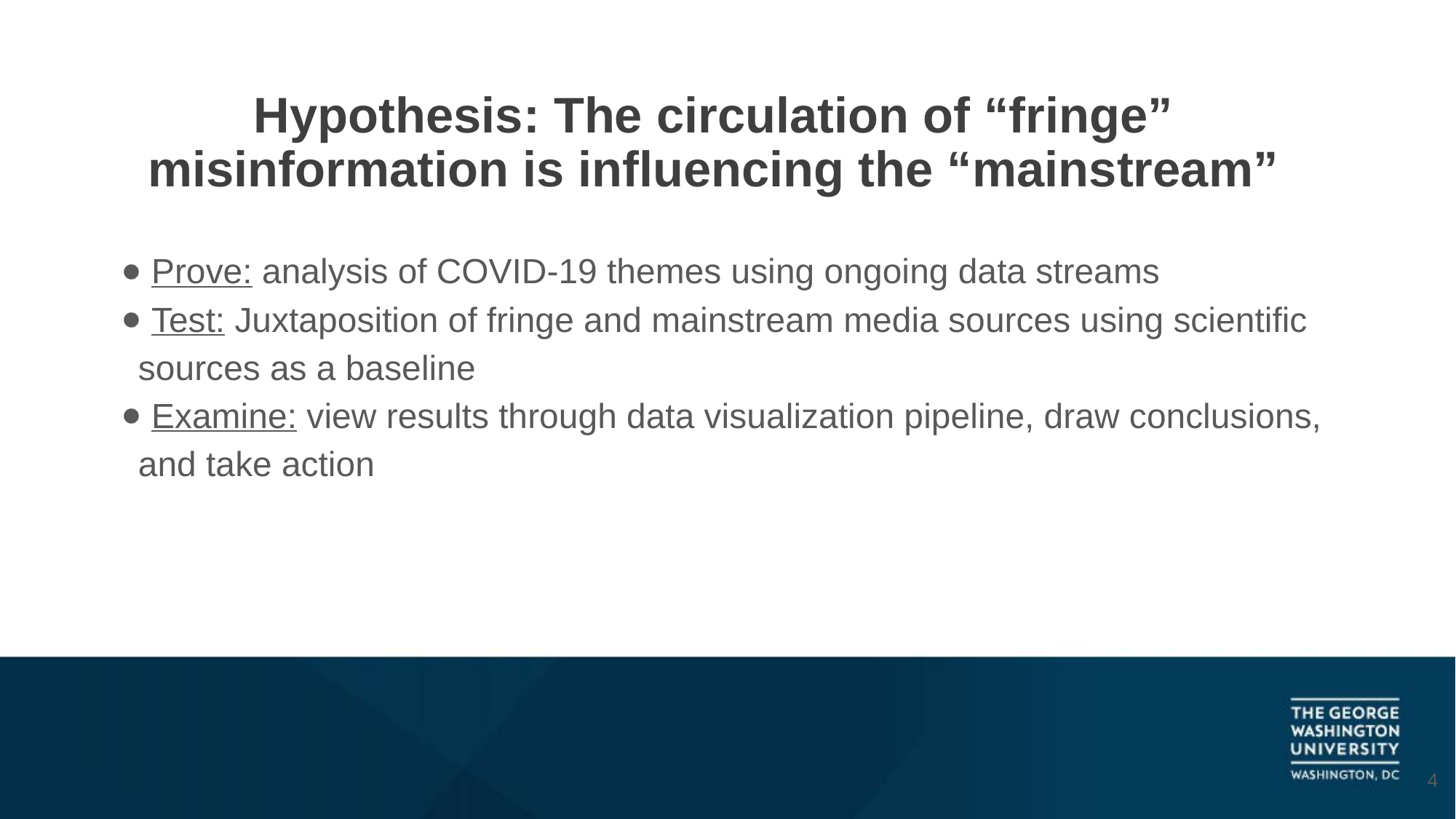

# Hypothesis: The circulation of “fringe” misinformation is influencing the “mainstream”
 Prove: analysis of COVID-19 themes using ongoing data streams
 Test: Juxtaposition of fringe and mainstream media sources using scientific sources as a baseline
 Examine: view results through data visualization pipeline, draw conclusions, and take action
4